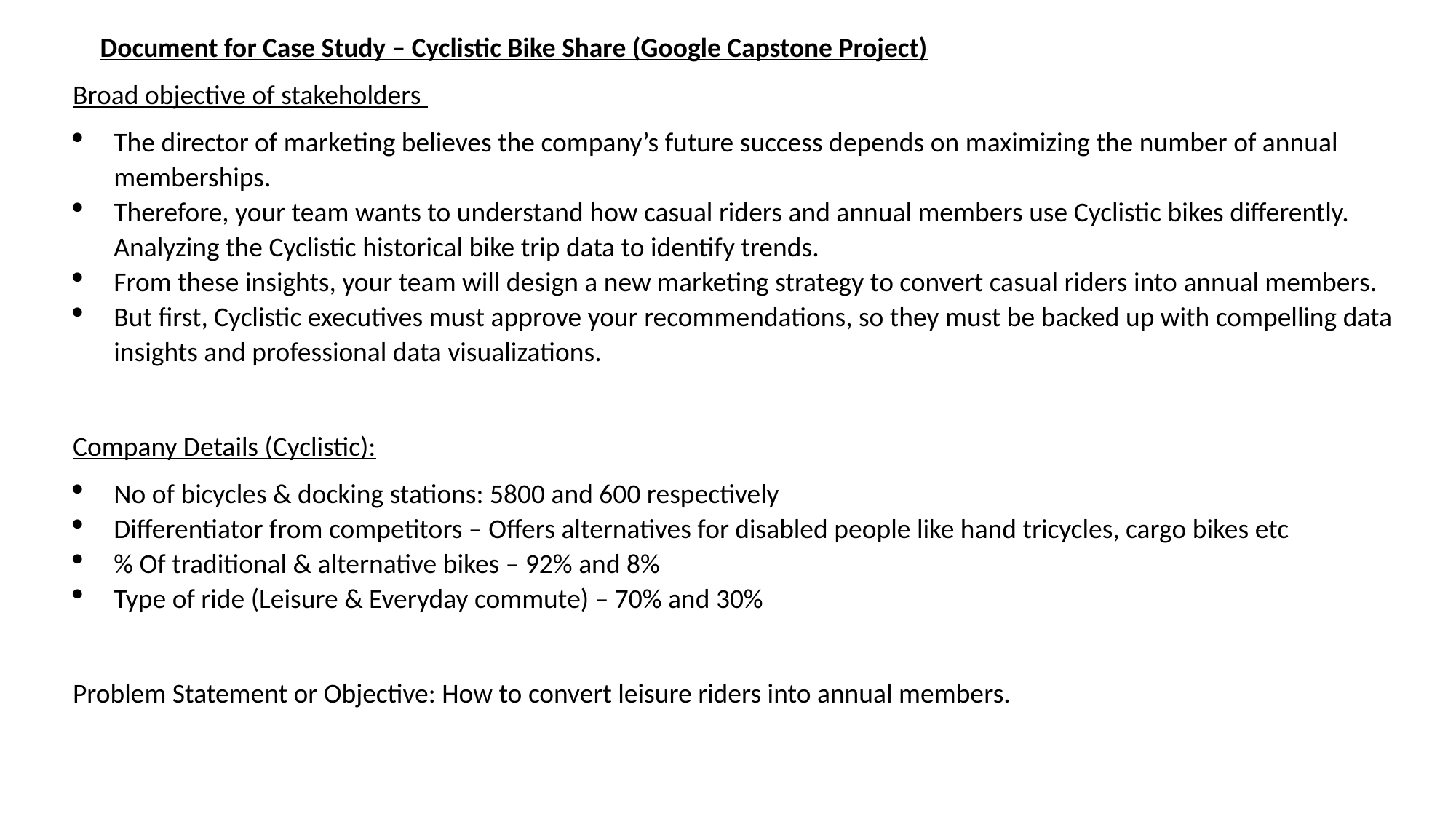

Document for Case Study – Cyclistic Bike Share (Google Capstone Project)
Broad objective of stakeholders
The director of marketing believes the company’s future success depends on maximizing the number of annual memberships.
Therefore, your team wants to understand how casual riders and annual members use Cyclistic bikes differently. Analyzing the Cyclistic historical bike trip data to identify trends.
From these insights, your team will design a new marketing strategy to convert casual riders into annual members.
But first, Cyclistic executives must approve your recommendations, so they must be backed up with compelling data insights and professional data visualizations.

Company Details (Cyclistic):
No of bicycles & docking stations: 5800 and 600 respectively
Differentiator from competitors – Offers alternatives for disabled people like hand tricycles, cargo bikes etc
% Of traditional & alternative bikes – 92% and 8%
Type of ride (Leisure & Everyday commute) – 70% and 30%

Problem Statement or Objective: How to convert leisure riders into annual members.